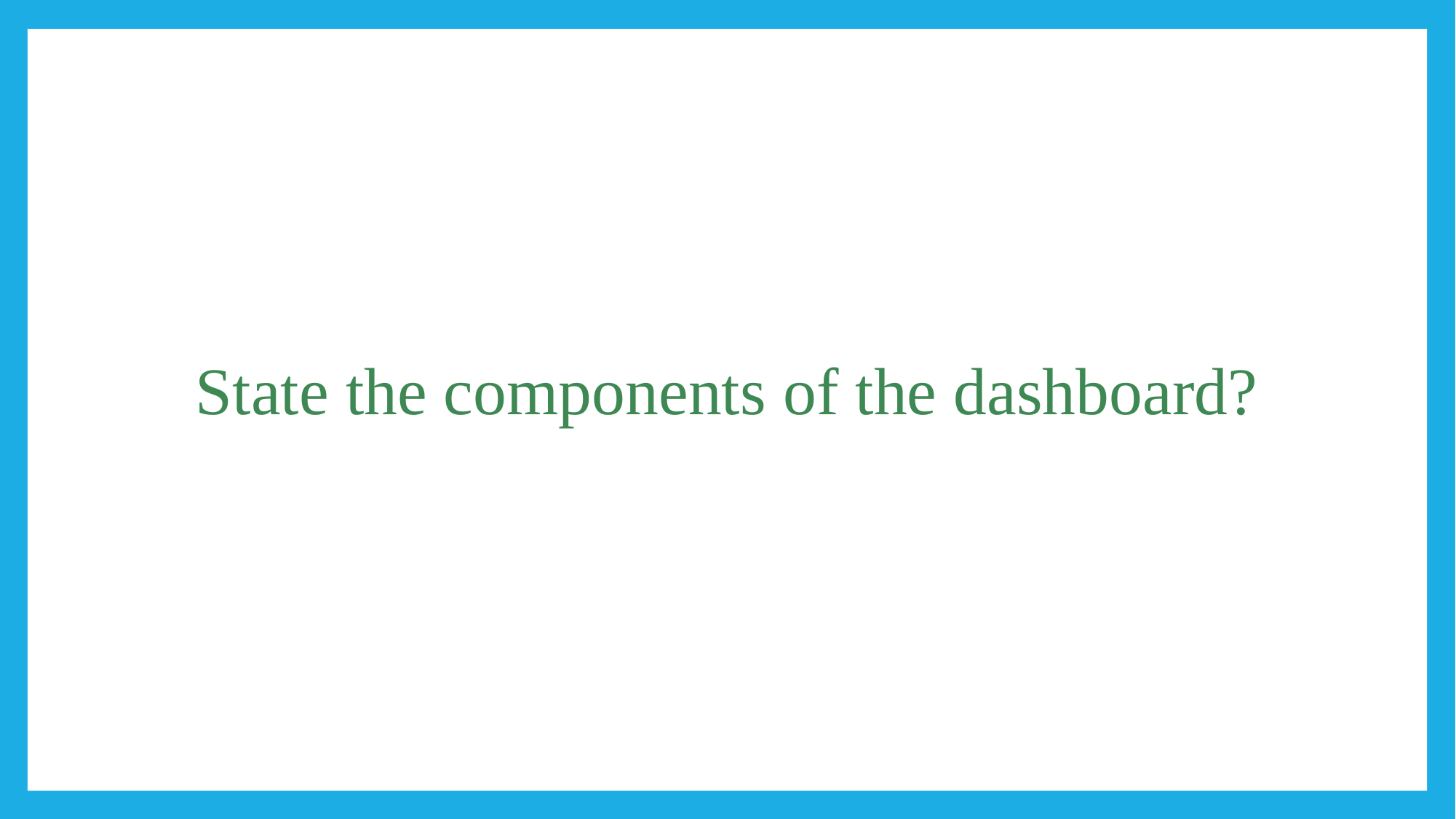

#
State the components of the dashboard?